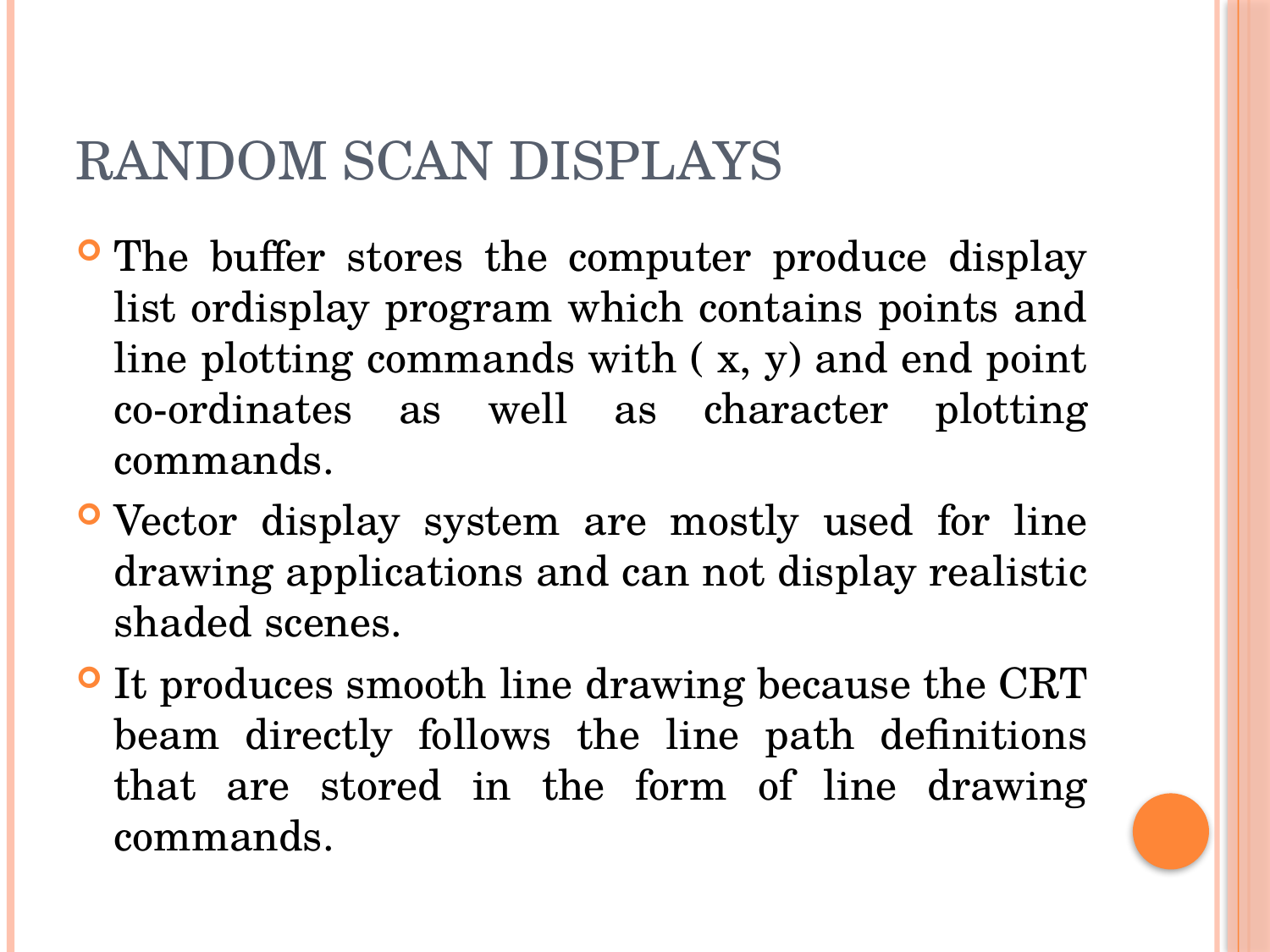

# Random Scan Displays
The buffer stores the computer produce display list ordisplay program which contains points and line plotting commands with ( x, y) and end point co-ordinates as well as character plotting commands.
Vector display system are mostly used for line drawing applications and can not display realistic shaded scenes.
It produces smooth line drawing because the CRT beam directly follows the line path definitions that are stored in the form of line drawing commands.